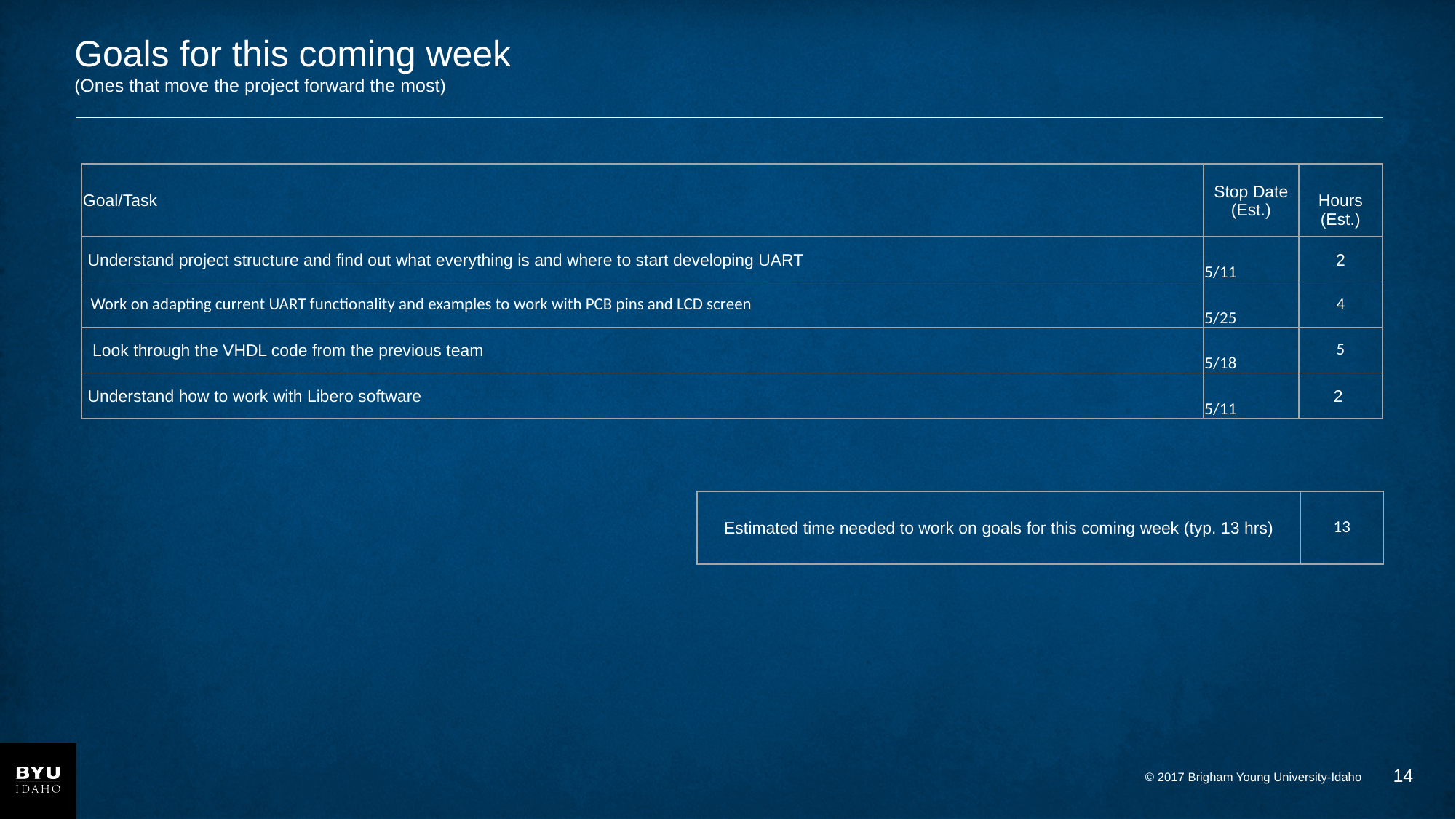

# Goals for this coming week (Ones that move the project forward the most)
| Goal/Task | Stop Date (Est.) | Hours (Est.) |
| --- | --- | --- |
| Understand project structure and find out what everything is and where to start developing UART | 5/11 | 2 |
| Work on adapting current UART functionality and examples to work with PCB pins and LCD screen | 5/25 | 4 |
| Look through the VHDL code from the previous team | 5/18 | 5 |
| Understand how to work with Libero software | 5/11 | 2 |
| Estimated time needed to work on goals for this coming week (typ. 13 hrs) | 13 |
| --- | --- |